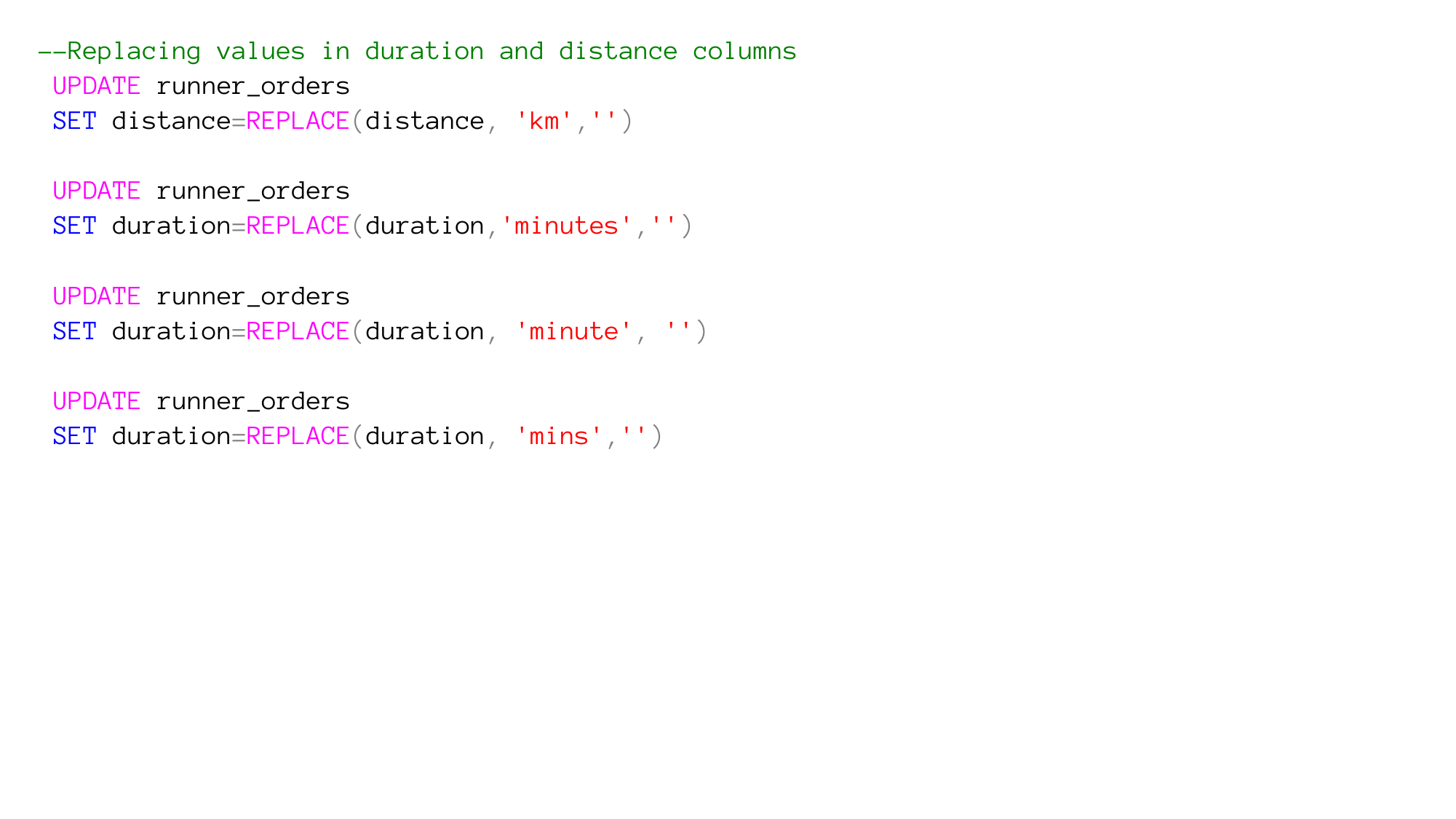

--Replacing values in duration and distance columns
  UPDATE runner_orders
  SET distance=REPLACE(distance, 'km','')

  UPDATE runner_orders
  SET duration=REPLACE(duration,'minutes','')

  UPDATE runner_orders
  SET duration=REPLACE(duration, 'minute', '')

  UPDATE runner_orders
  SET duration=REPLACE(duration, 'mins','')